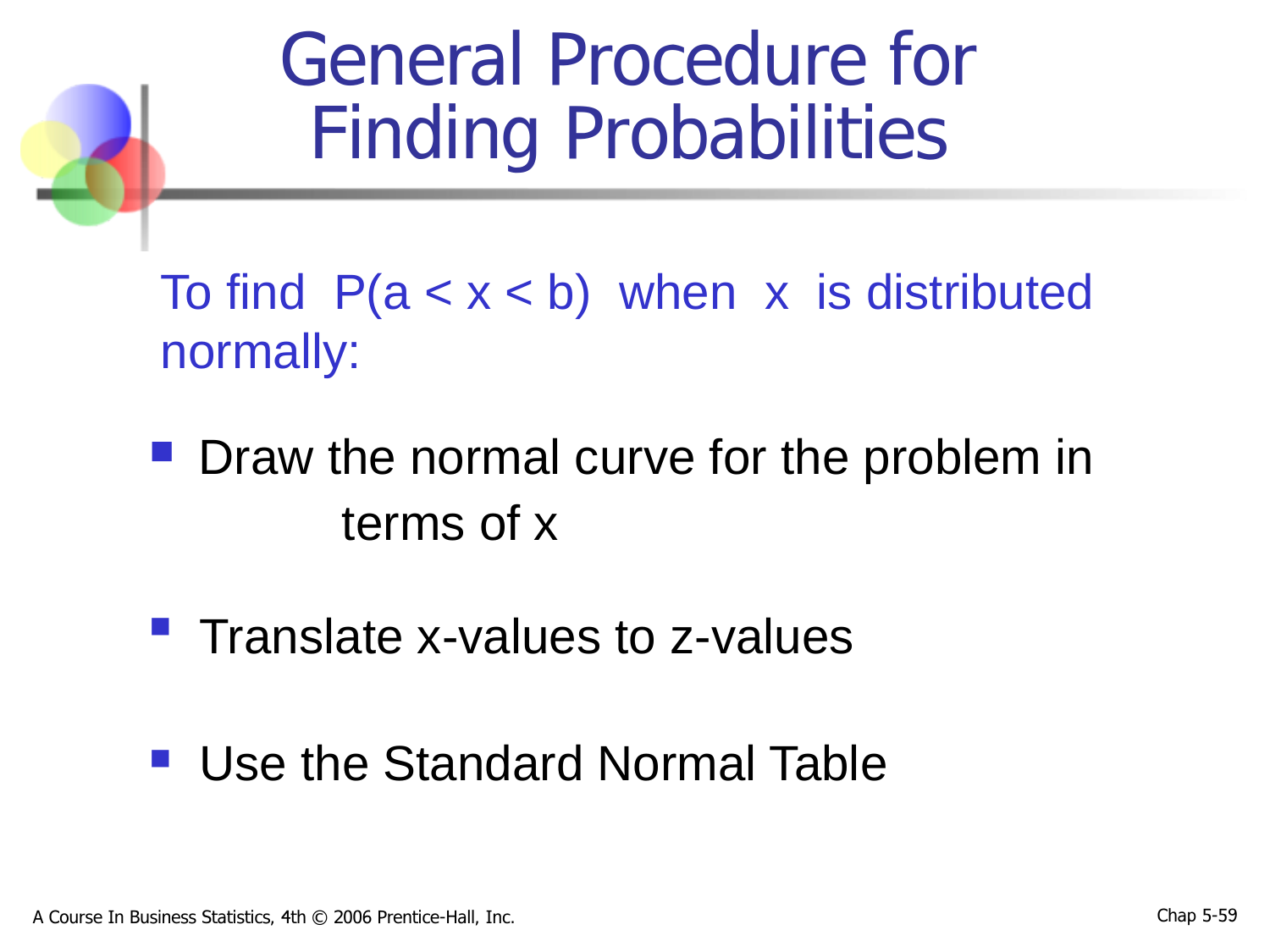

# General Procedure for Finding Probabilities
To find  P(a < x < b)  when  x  is distributed normally:
  Draw the normal curve for the problem in
              terms of x

  Translate x-values to z-values

  Use the Standard Normal Table
A Course In Business Statistics, 4th © 2006 Prentice-Hall, Inc.
Chap 5-59